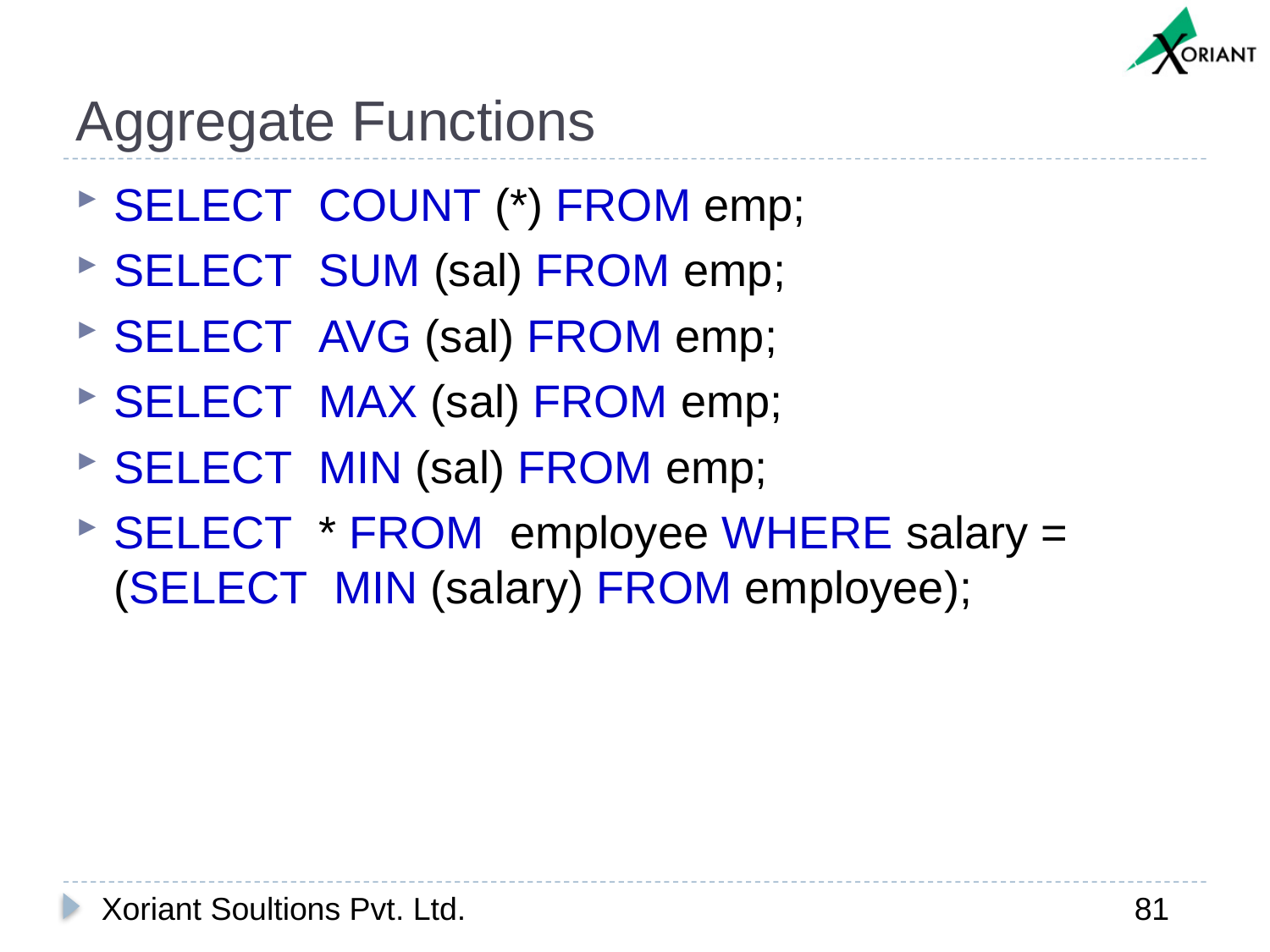

# Aggregate Functions
SELECT  COUNT (*) FROM emp;
SELECT  SUM (sal) FROM emp;
SELECT  AVG (sal) FROM emp;
SELECT  MAX (sal) FROM emp;
SELECT  MIN (sal) FROM emp;
SELECT  * FROM  employee WHERE salary = (SELECT  MIN (salary) FROM employee);

Xoriant Soultions Pvt. Ltd.
81